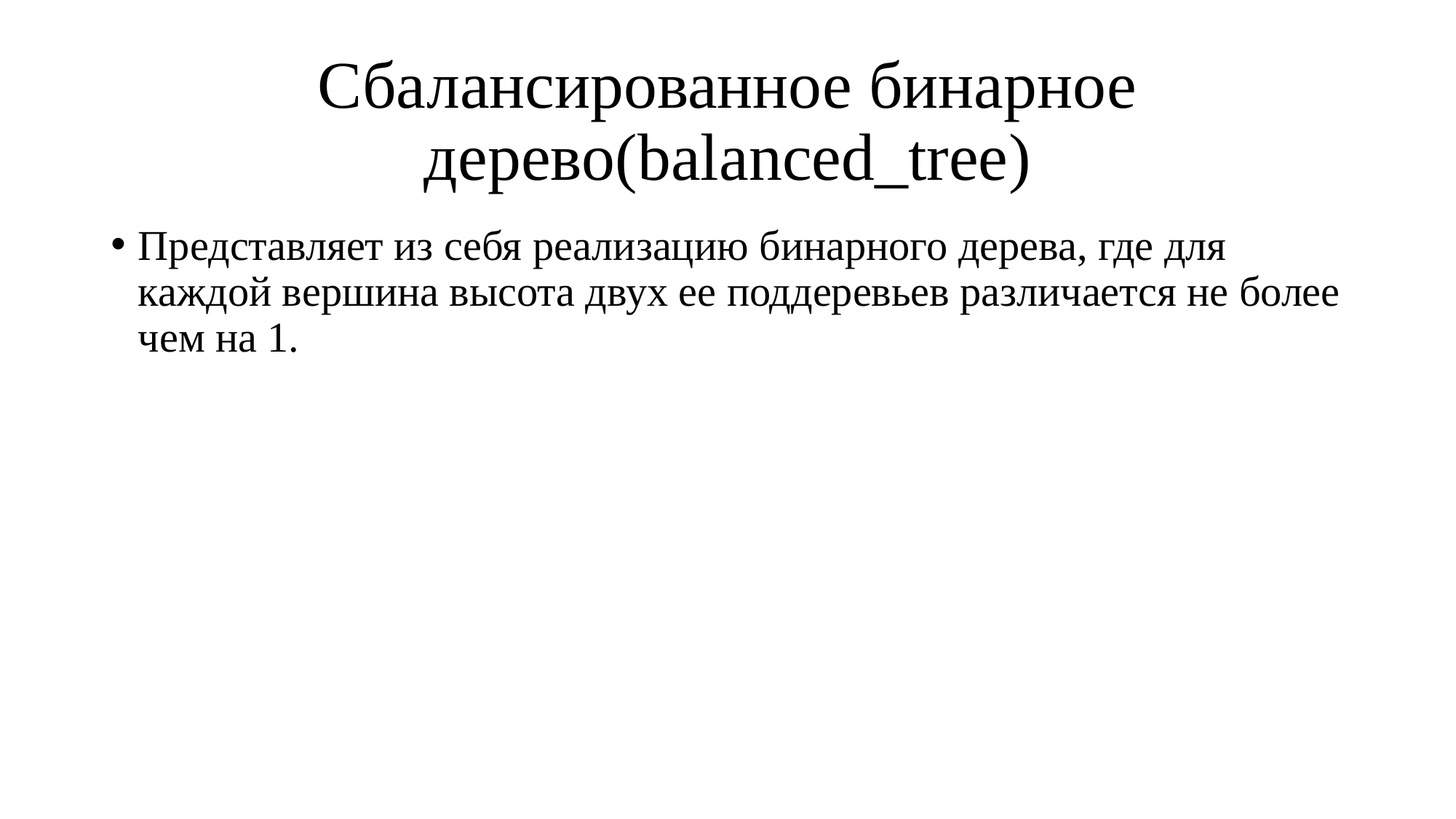

# Сбалансированное бинарное дерево(balanced_tree)
Представляет из себя реализацию бинарного дерева, где для каждой вершина высота двух ее поддеревьев различается не более чем на 1.